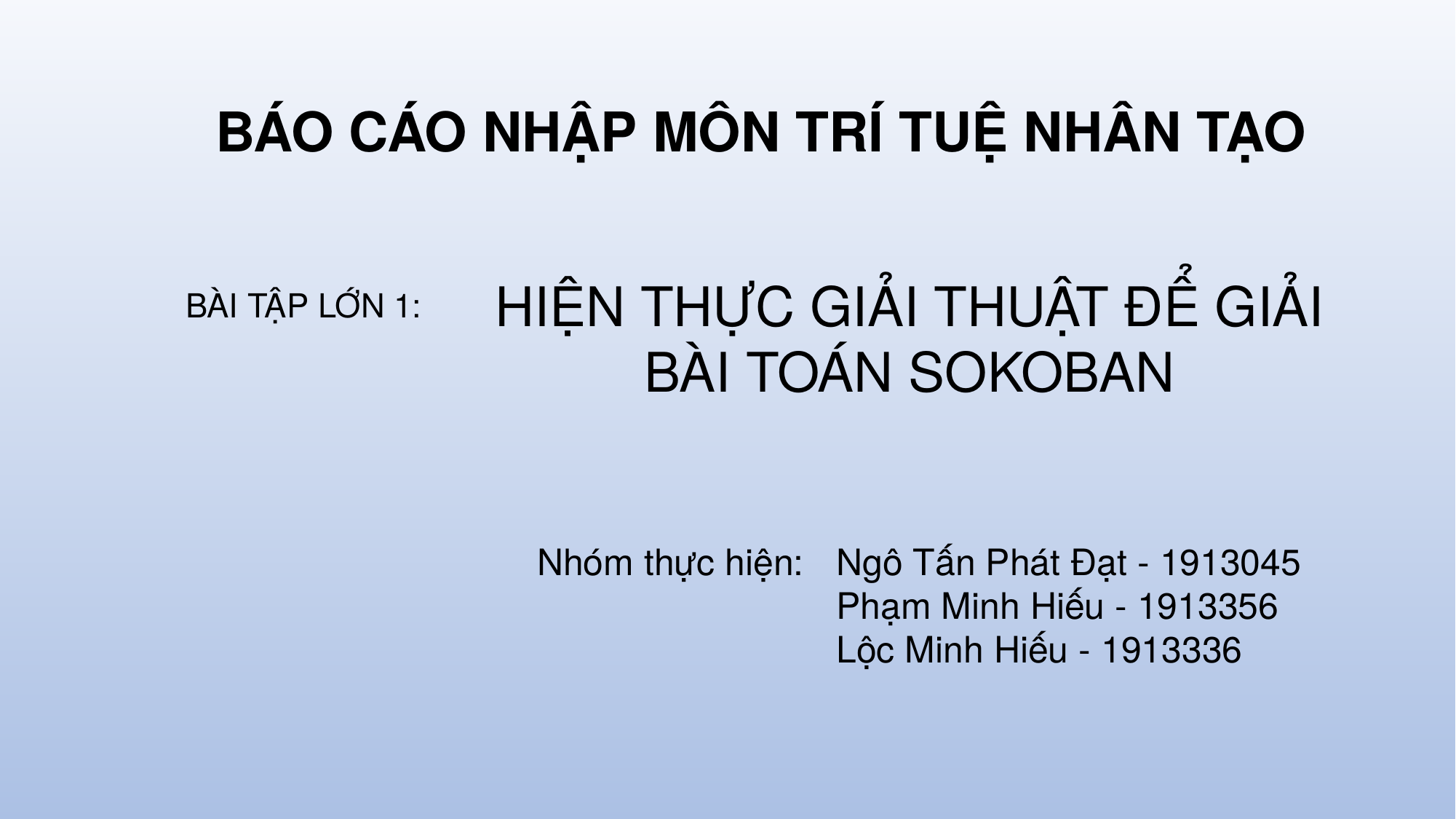

# BÁO CÁO NHẬP MÔN TRÍ TUỆ NHÂN TẠO
HIỆN THỰC GIẢI THUẬT ĐỂ GIẢI BÀI TOÁN SOKOBAN
BÀI TẬP LỚN 1:

Nhóm thực hiện:
Ngô Tấn Phát Đạt - 1913045
Phạm Minh Hiếu - 1913356
Lộc Minh Hiếu - 1913336